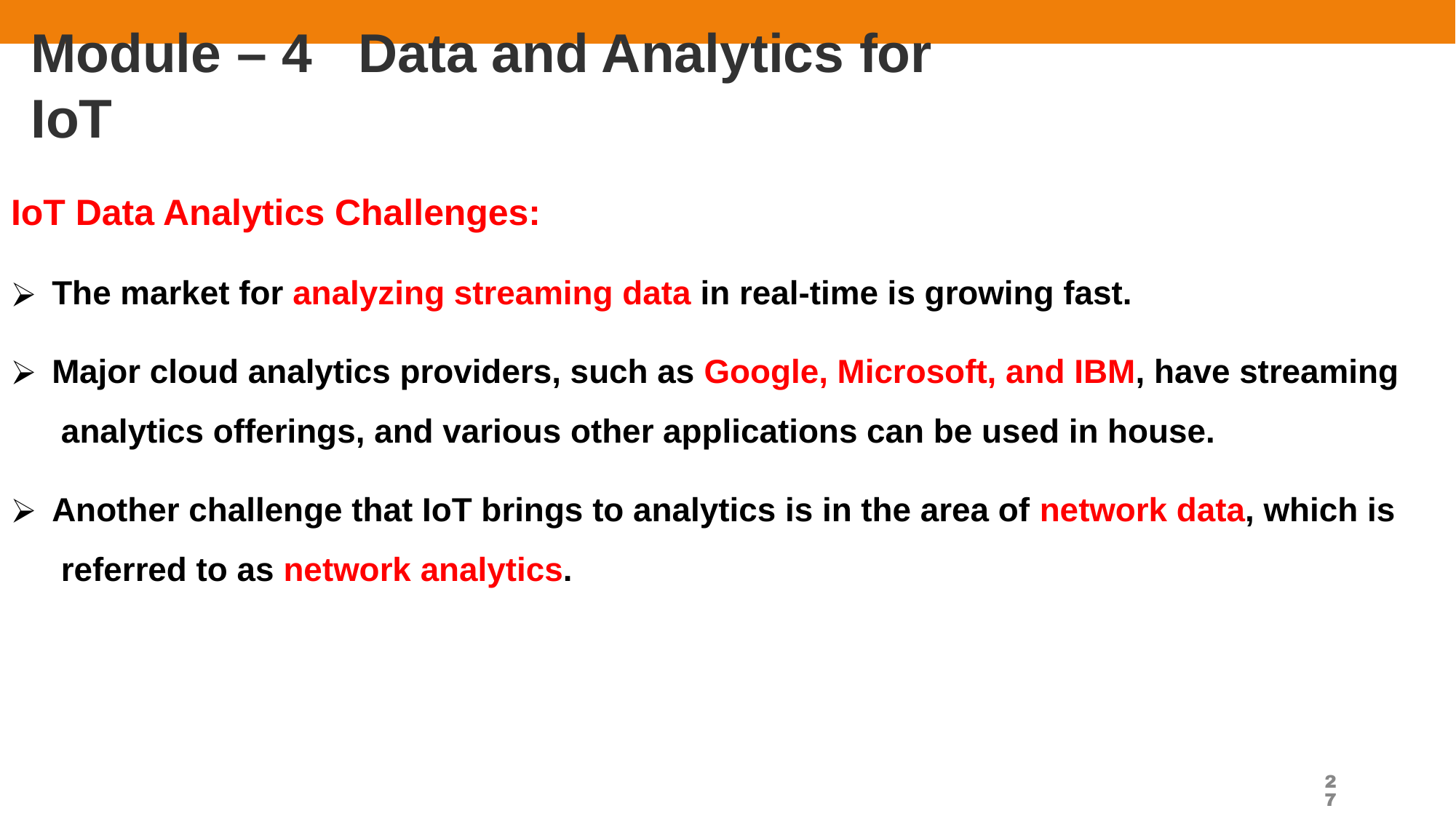

# Module – 4	Data and Analytics for IoT
IoT Data Analytics Challenges:
The market for analyzing streaming data in real-time is growing fast.
Major cloud analytics providers, such as Google, Microsoft, and IBM, have streaming  analytics offerings, and various other applications can be used in house.
Another challenge that IoT brings to analytics is in the area of network data, which is  referred to as network analytics.
27